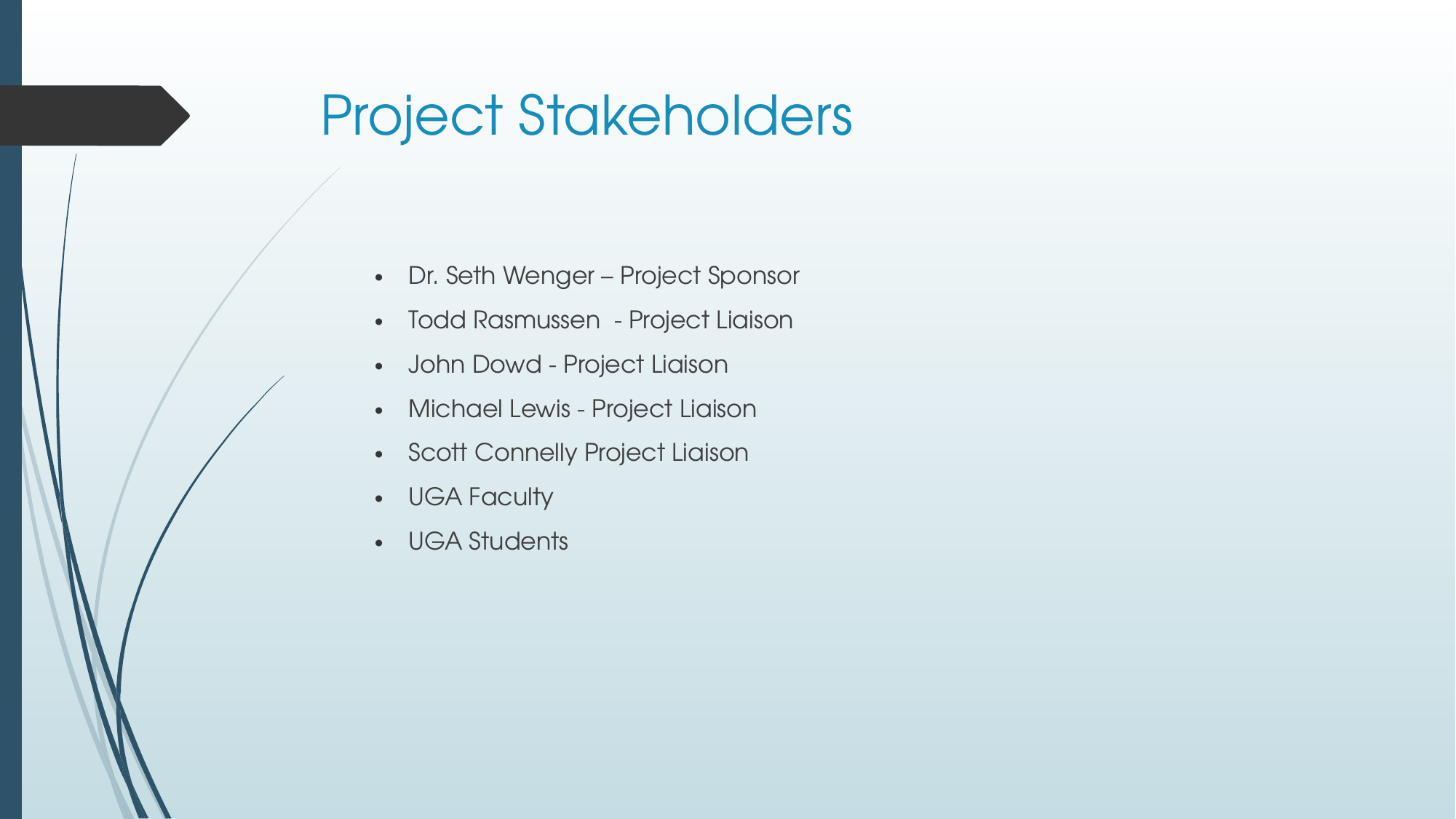

# Project Stakeholders
Dr. Seth Wenger – Project Sponsor
Todd Rasmussen  - Project Liaison
John Dowd - Project Liaison
Michael Lewis - Project Liaison
Scott Connelly Project Liaison
UGA Faculty
UGA Students